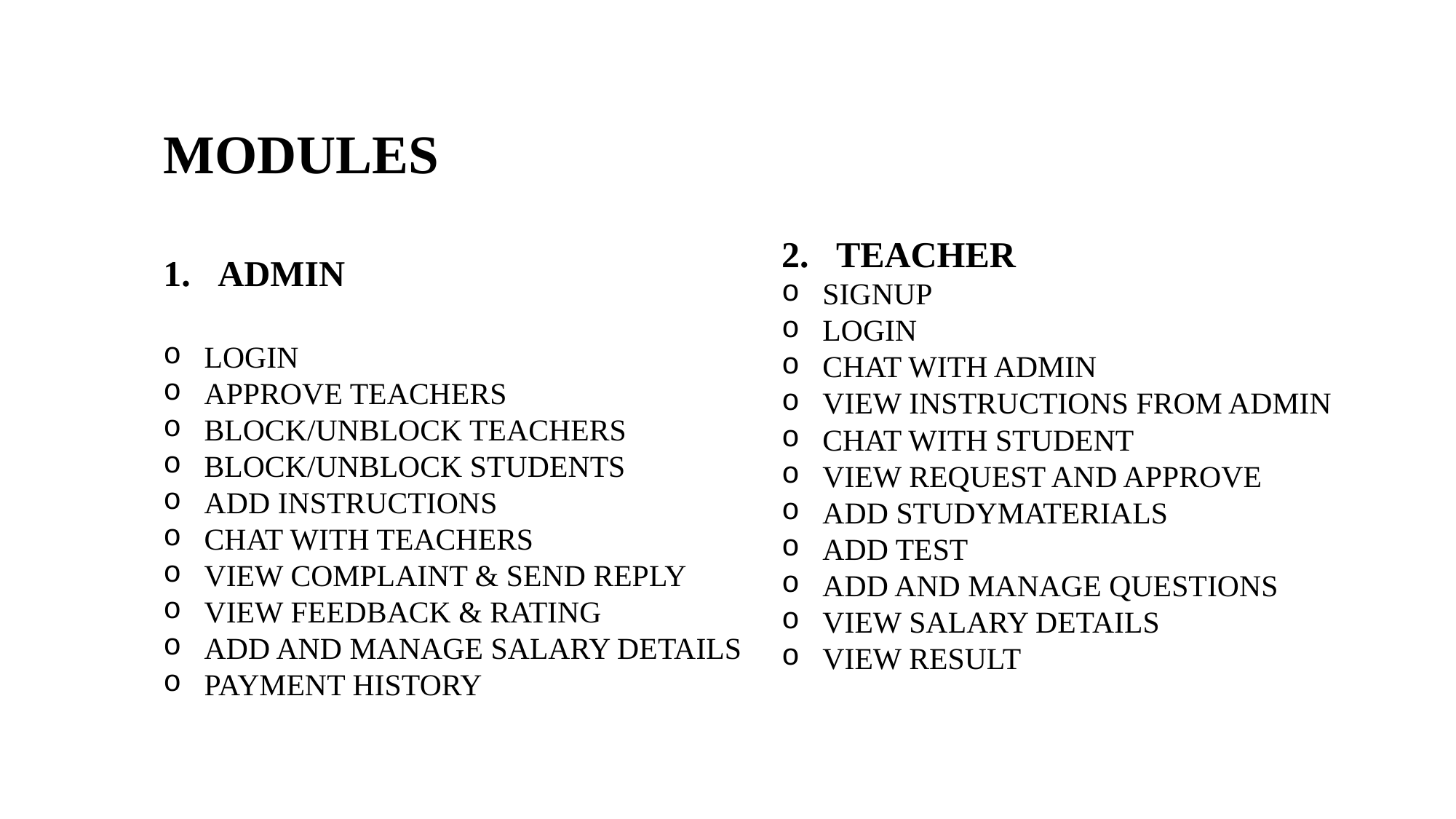

MODULES

ADMIN
LOGIN
APPROVE TEACHERS
BLOCK/UNBLOCK TEACHERS
BLOCK/UNBLOCK STUDENTS
ADD INSTRUCTIONS
CHAT WITH TEACHERS
VIEW COMPLAINT & SEND REPLY
VIEW FEEDBACK & RATING
ADD AND MANAGE SALARY DETAILS
PAYMENT HISTORY

TEACHER
SIGNUP
LOGIN
CHAT WITH ADMIN
VIEW INSTRUCTIONS FROM ADMIN
CHAT WITH STUDENT
VIEW REQUEST AND APPROVE
ADD STUDYMATERIALS
ADD TEST
ADD AND MANAGE QUESTIONS
VIEW SALARY DETAILS
VIEW RESULT